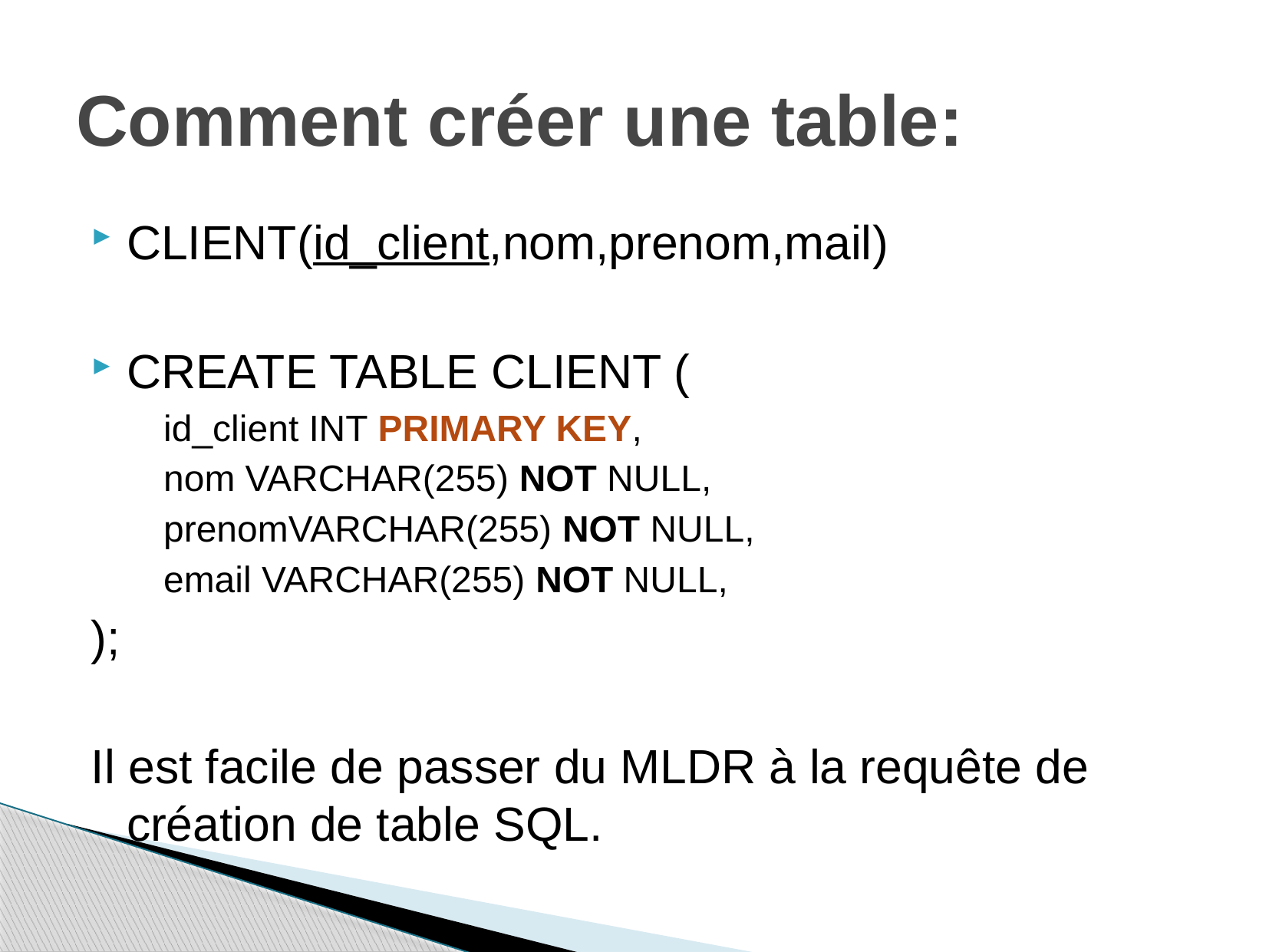

# Comment créer une table:
CLIENT(id_client,nom,prenom,mail)

CREATE TABLE CLIENT (
id_client INT PRIMARY KEY,
nom VARCHAR(255) NOT NULL,
prenomVARCHAR(255) NOT NULL,
email VARCHAR(255) NOT NULL,
);

Il est facile de passer du MLDR à la requête de création de table SQL.